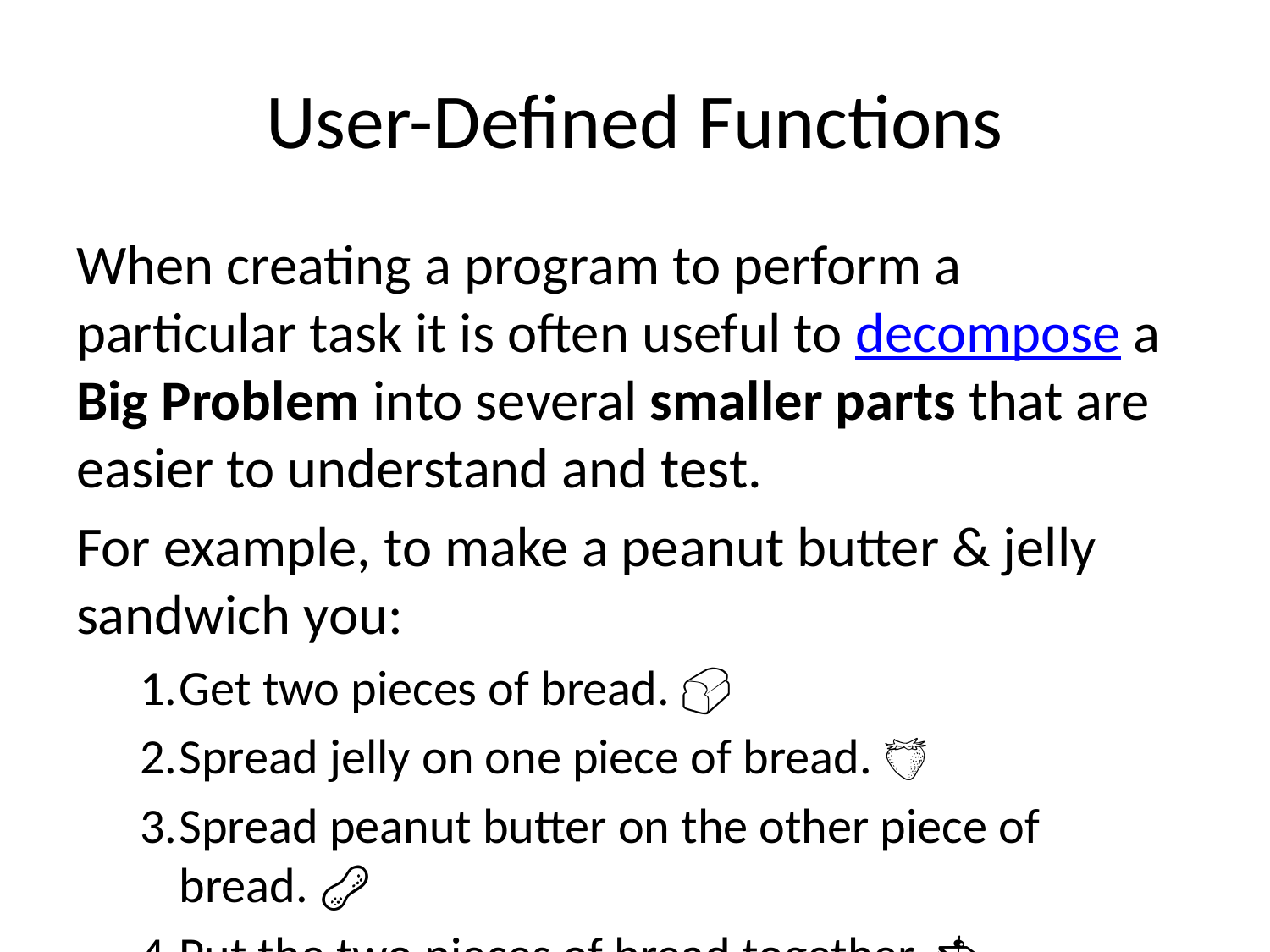

# User-Defined Functions
When creating a program to perform a particular task it is often useful to decompose a Big Problem into several smaller parts that are easier to understand and test.
For example, to make a peanut butter & jelly sandwich you:
Get two pieces of bread. 🍞
Spread jelly on one piece of bread. 🍓
Spread peanut butter on the other piece of bread. 🥜
Put the two pieces of bread together. 🥪